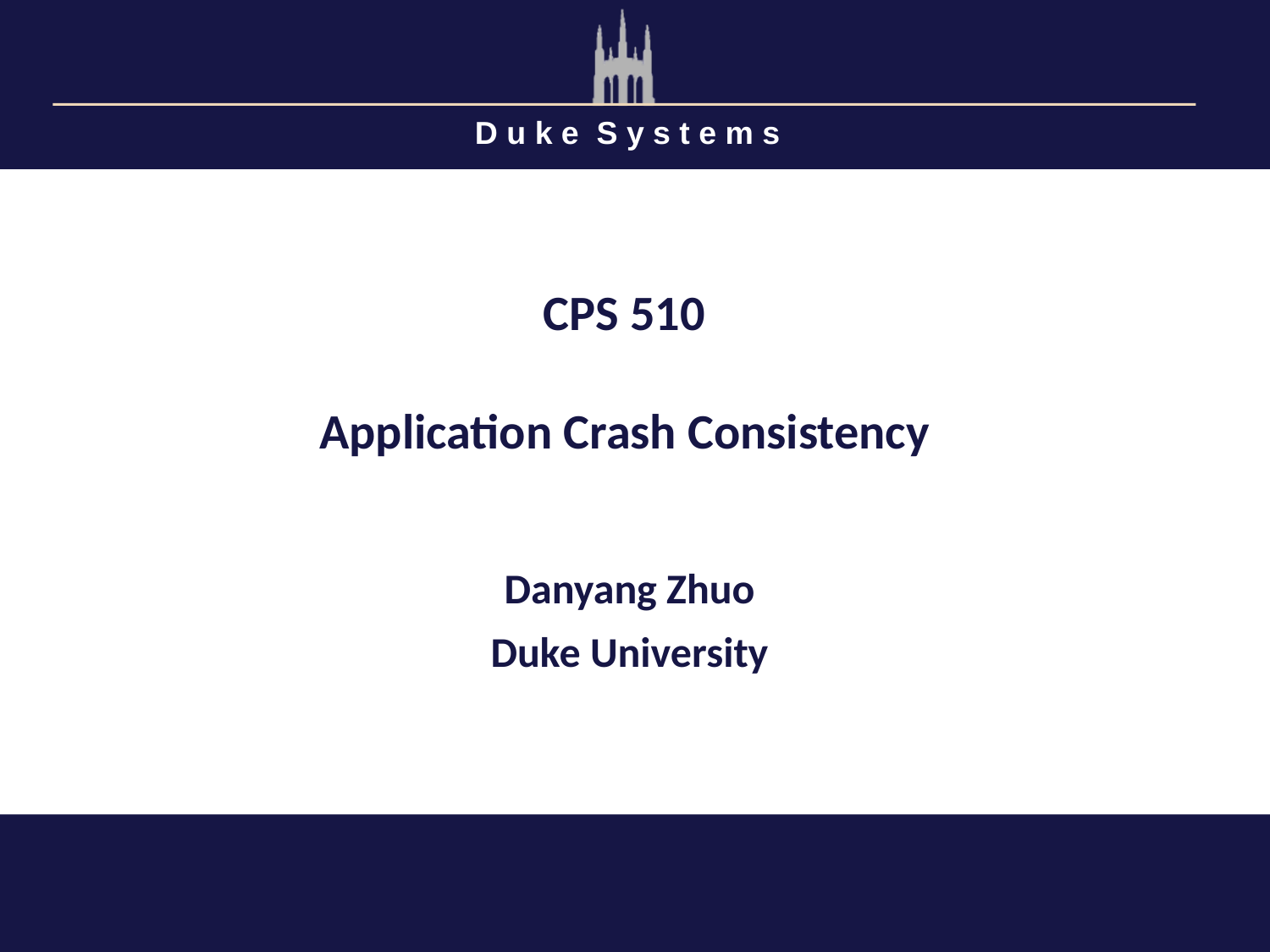

CPS 510

Application Crash Consistency

Danyang Zhuo
Duke University